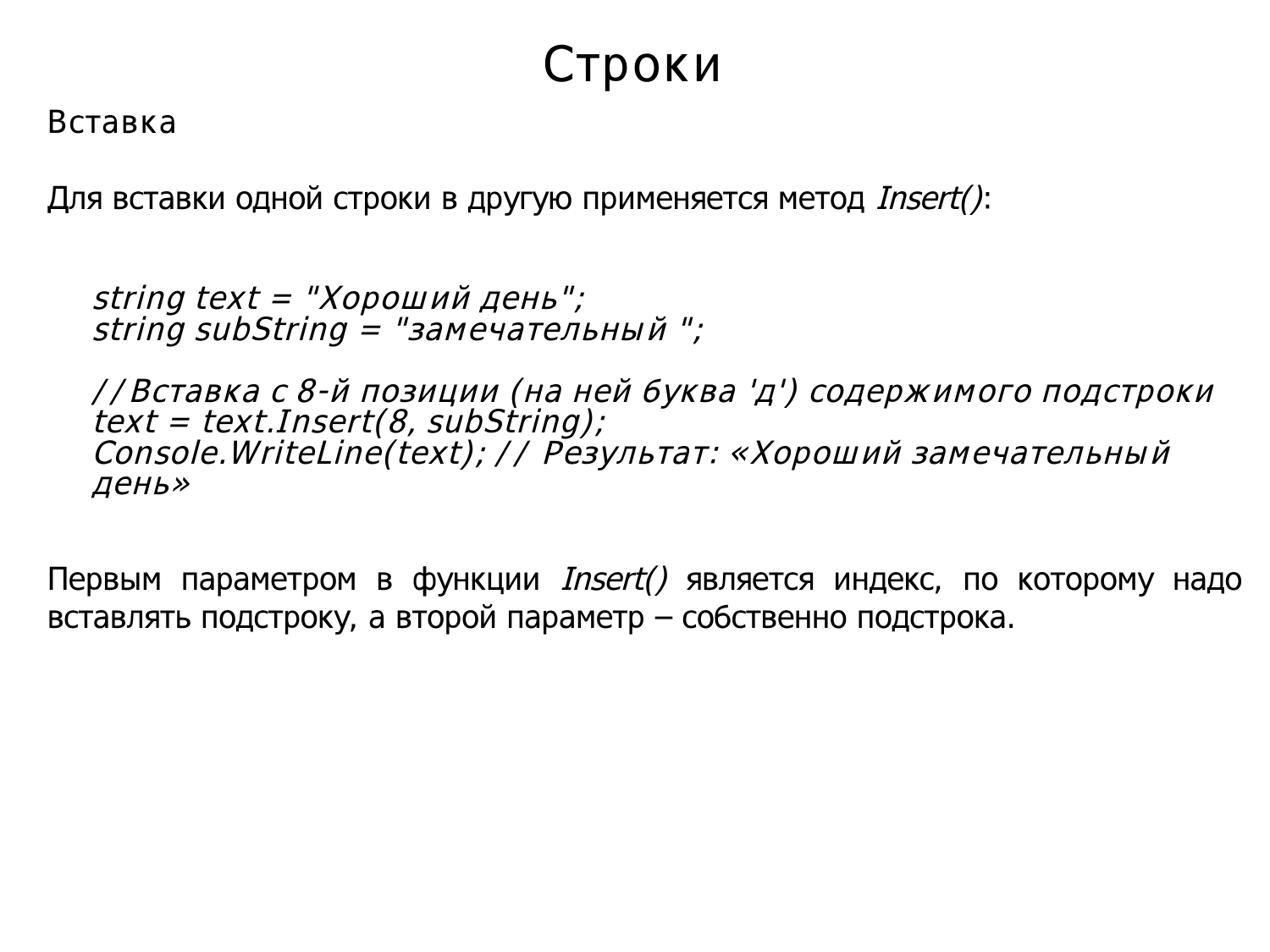

Строки
Вставка

Для вставки одной строки в другую применяется метод Insert():

Первым параметром в функции Insert() является индекс, по которому надо вставлять подстроку, а второй параметр – собственно подстрока.
|  | string text = "Хороший день"; string subString = "замечательный ";   //Вставка с 8-й позиции (на ней буква 'д') содержимого подстроки text = text.Insert(8, subString); Console.WriteLine(text); // Результат: «Хороший замечательный день» |
| --- | --- |